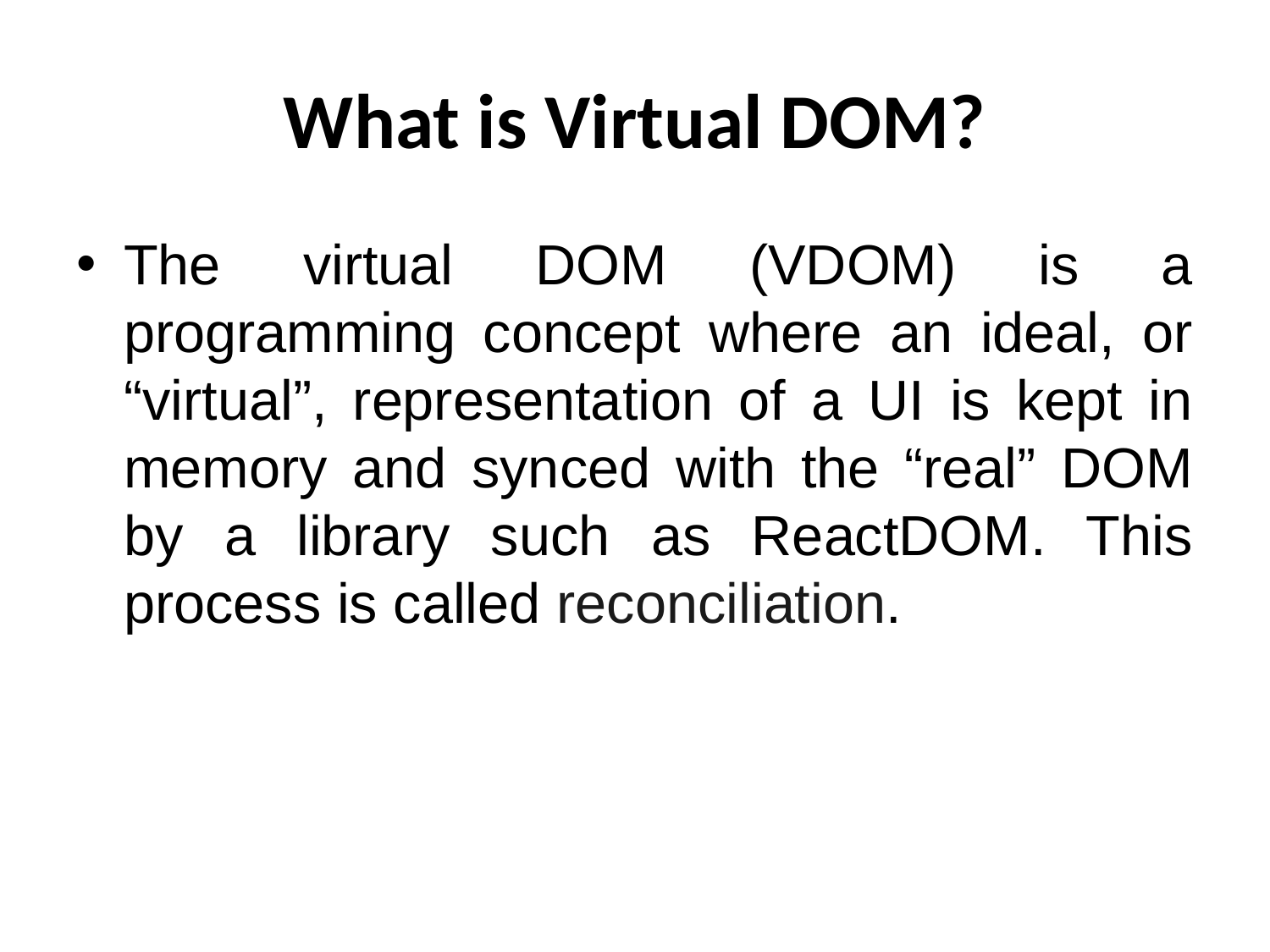

# What is Virtual DOM?
The virtual DOM (VDOM) is a programming concept where an ideal, or “virtual”, representation of a UI is kept in memory and synced with the “real” DOM by a library such as ReactDOM. This process is called reconciliation.